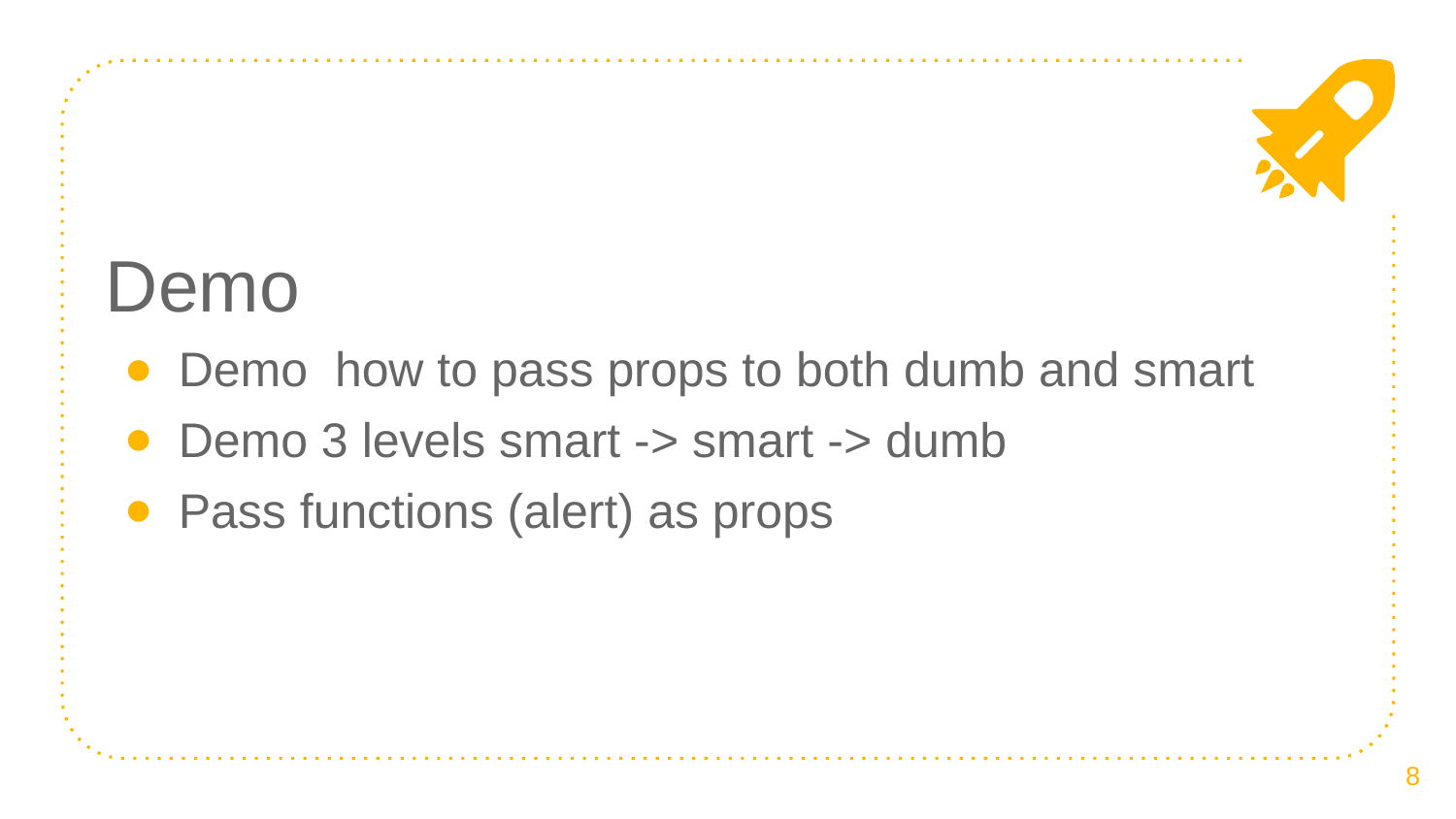

Demo
Demo  how to pass props to both dumb and smart
Demo 3 levels smart -> smart -> dumb
Pass functions (alert) as props
8